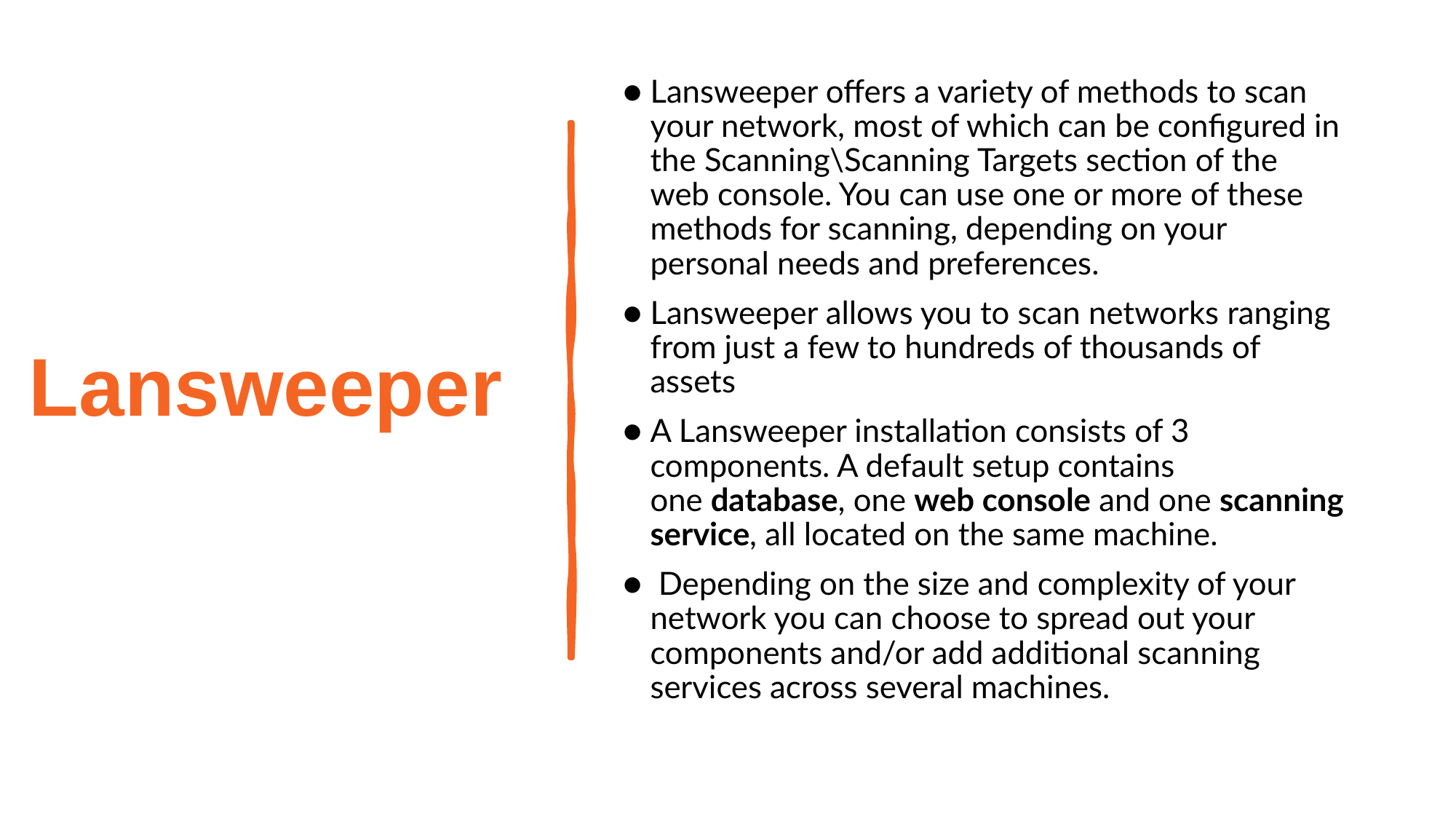

# Lansweeper
Lansweeper offers a variety of methods to scan your network, most of which can be configured in the Scanning\Scanning Targets section of the web console. You can use one or more of these methods for scanning, depending on your personal needs and preferences.
Lansweeper allows you to scan networks ranging from just a few to hundreds of thousands of assets
A Lansweeper installation consists of 3 components. A default setup contains one database, one web console and one scanning service, all located on the same machine.
 Depending on the size and complexity of your network you can choose to spread out your components and/or add additional scanning services across several machines.